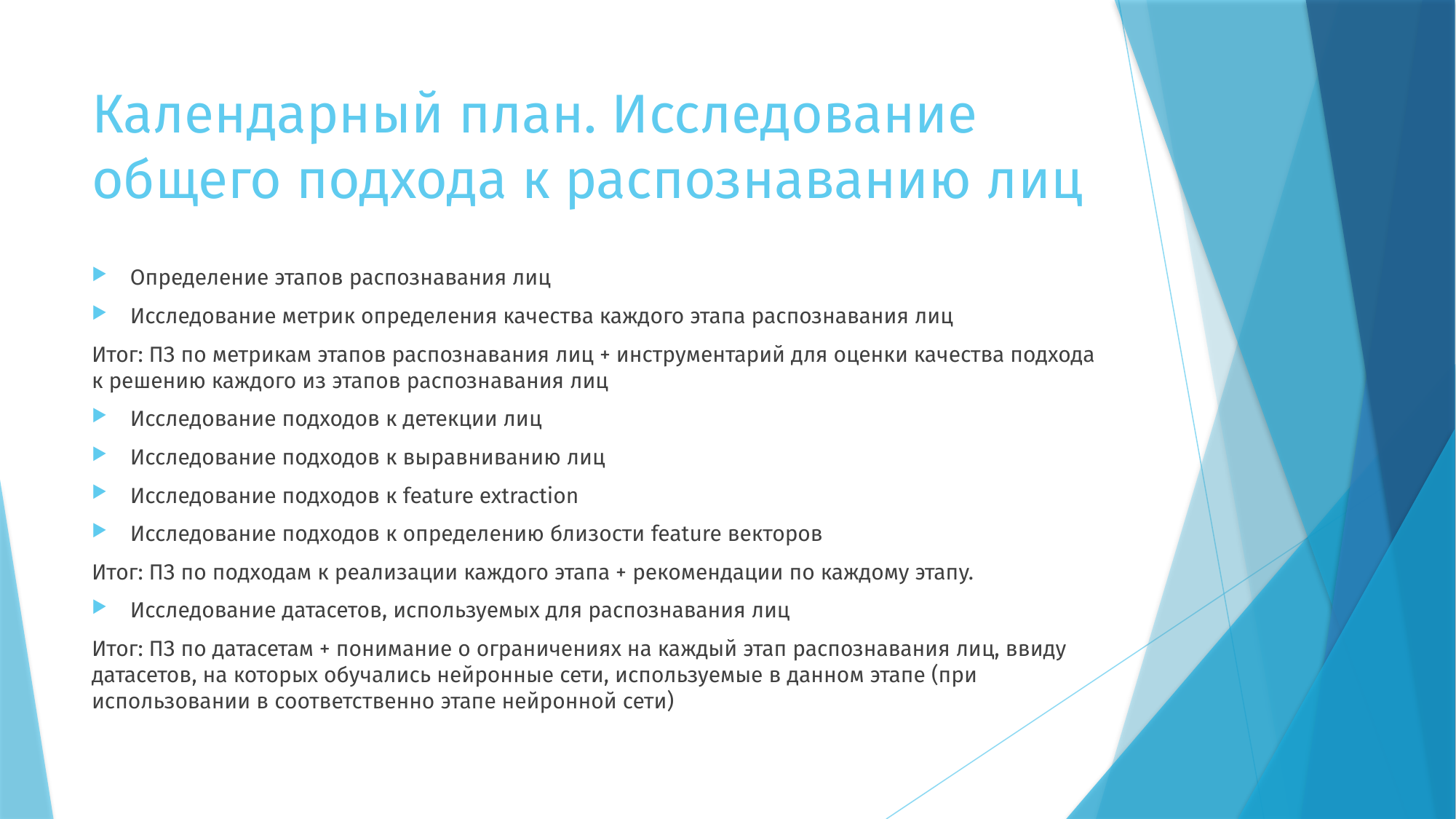

# Календарный план. Исследование общего подхода к распознаванию лиц
Определение этапов распознавания лиц
Исследование метрик определения качества каждого этапа распознавания лиц
Итог: ПЗ по метрикам этапов распознавания лиц + инструментарий для оценки качества подхода к решению каждого из этапов распознавания лиц
Исследование подходов к детекции лиц
Исследование подходов к выравниванию лиц
Исследование подходов к feature extraction
Исследование подходов к определению близости feature векторов
Итог: ПЗ по подходам к реализации каждого этапа + рекомендации по каждому этапу.
Исследование датасетов, используемых для распознавания лиц
Итог: ПЗ по датасетам + понимание о ограничениях на каждый этап распознавания лиц, ввиду датасетов, на которых обучались нейронные сети, используемые в данном этапе (при использовании в соответственно этапе нейронной сети)